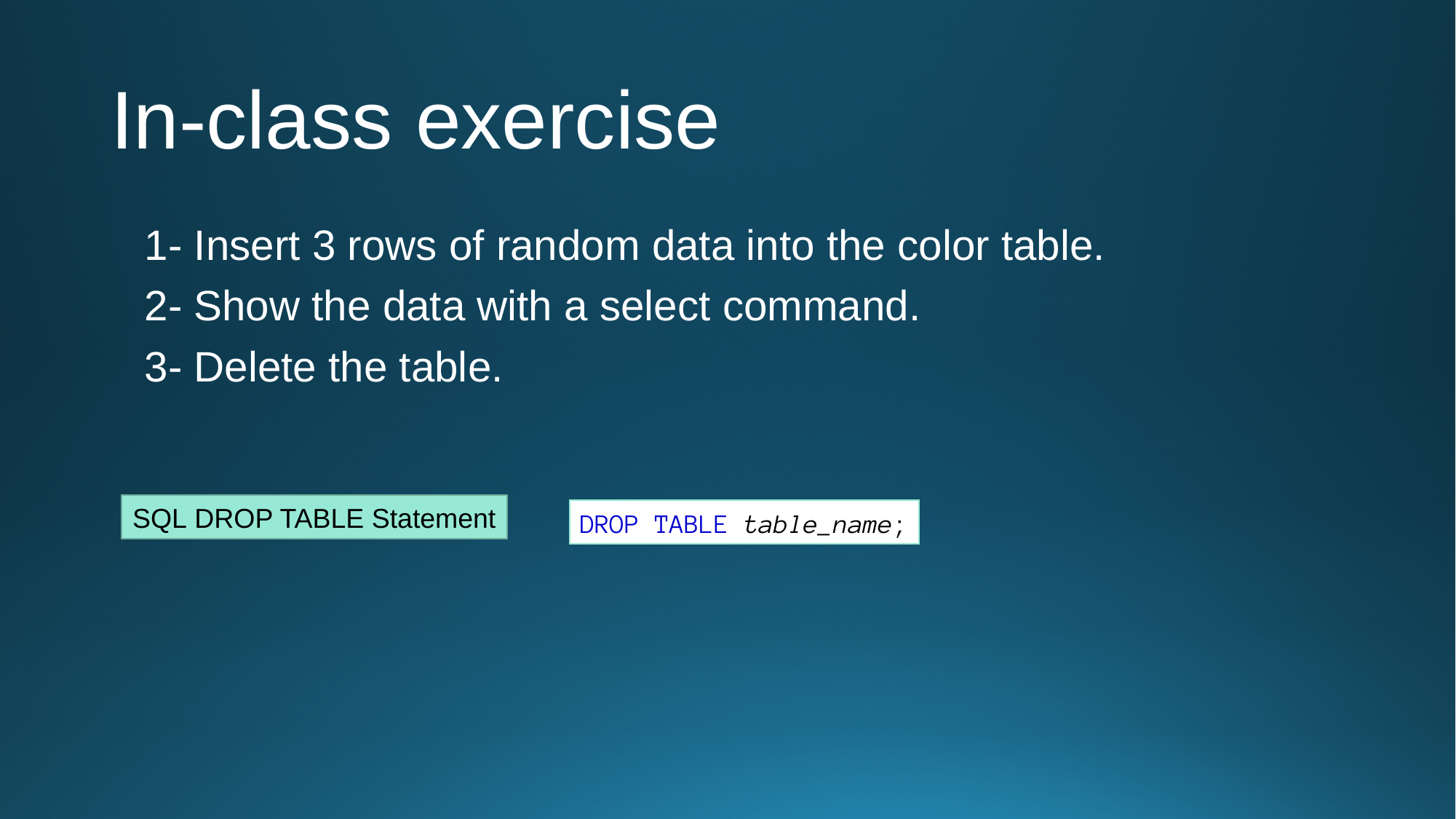

# In-class exercise
1- Insert 3 rows of random data into the color table.
2- Show the data with a select command.
3- Delete the table.
SQL DROP TABLE Statement
DROP TABLE table_name;